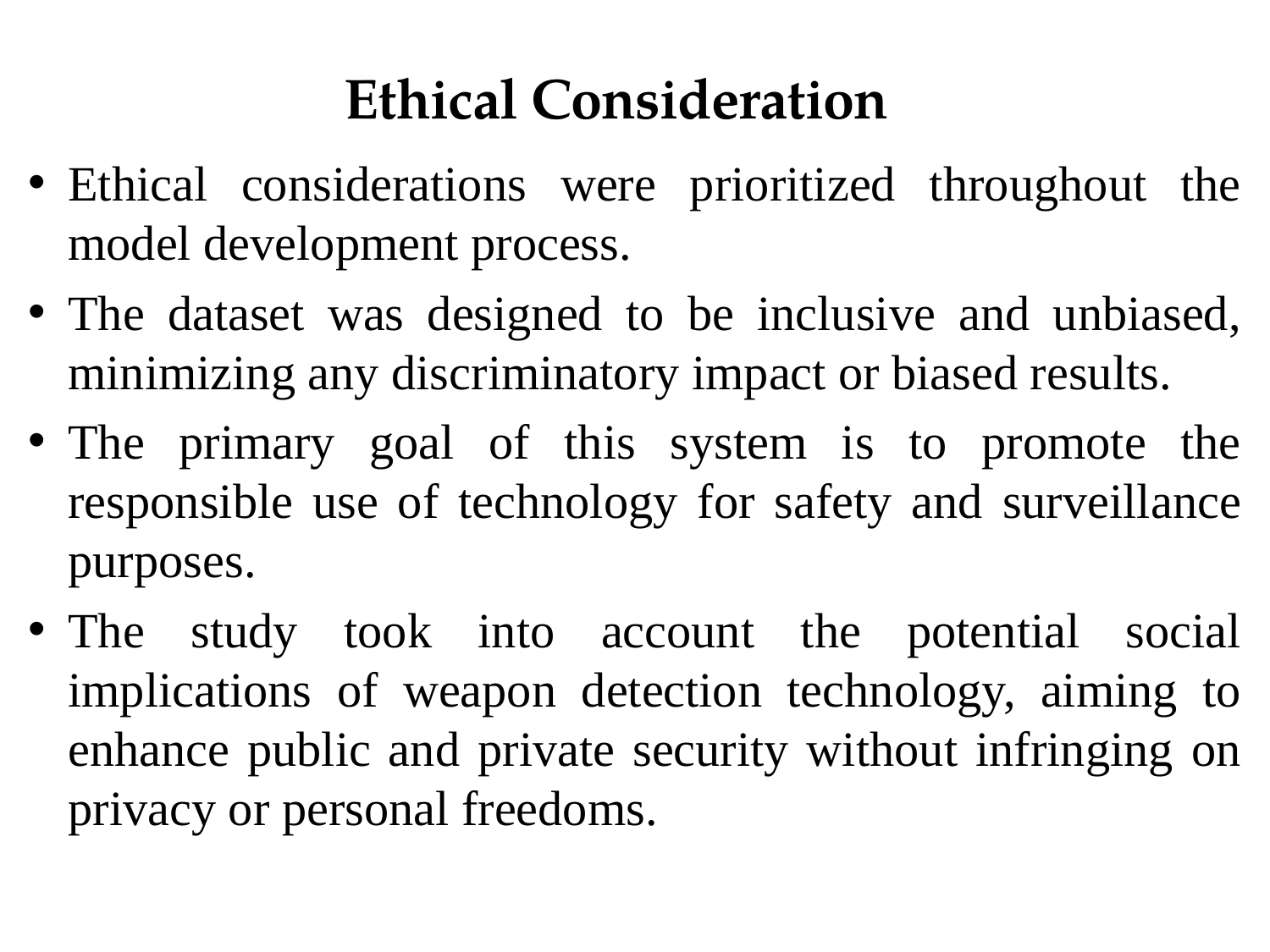

Ethical Consideration
Ethical considerations were prioritized throughout the model development process.
The dataset was designed to be inclusive and unbiased, minimizing any discriminatory impact or biased results.
The primary goal of this system is to promote the responsible use of technology for safety and surveillance purposes.
The study took into account the potential social implications of weapon detection technology, aiming to enhance public and private security without infringing on privacy or personal freedoms.